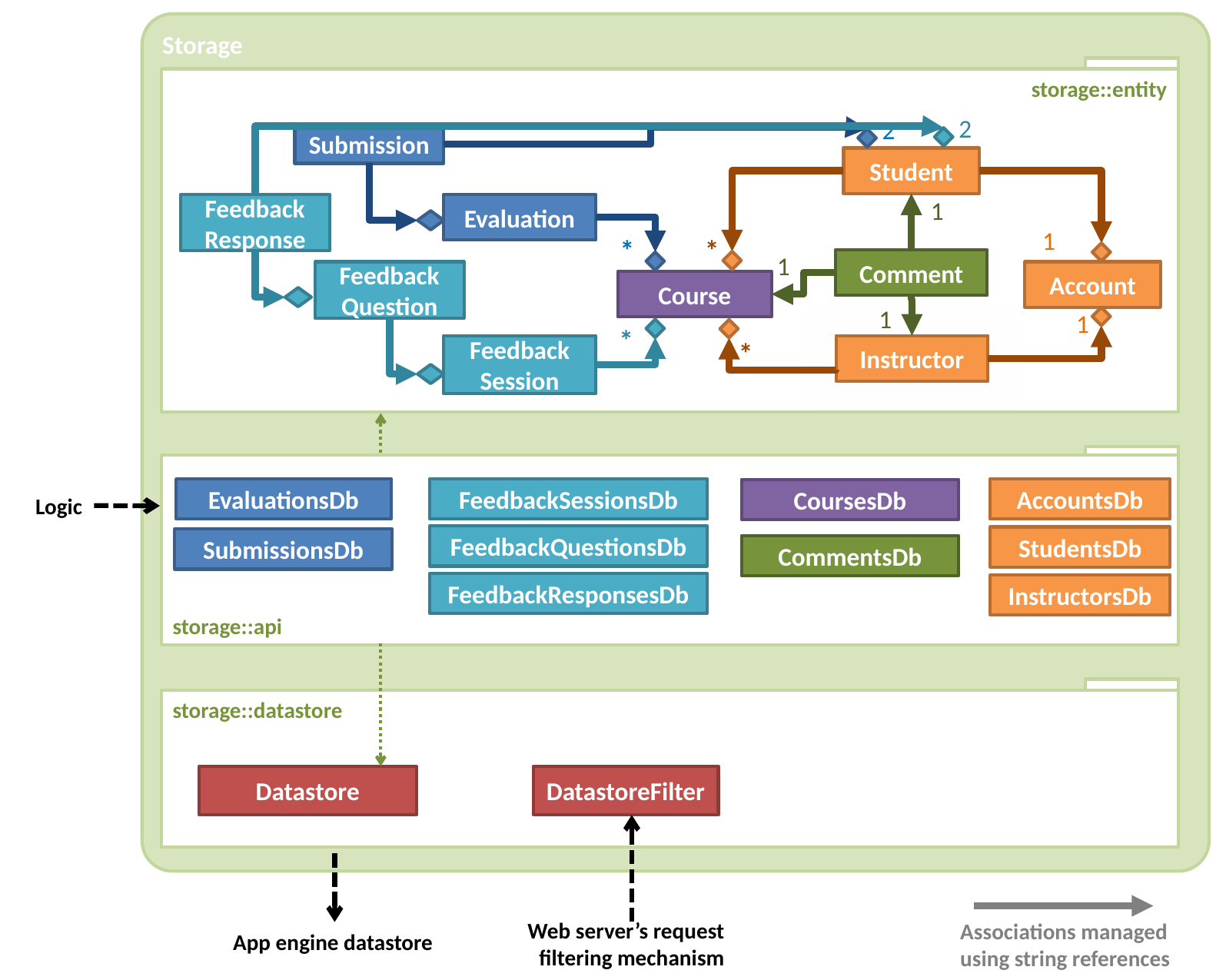

2
2
Submission

Student
Feedback
Response
Evaluation
1

1
*
*

Comment

1
Feedback
Question
Account
Course

1

1

*
Feedback
Session
Instructor
*

EvaluationsDb
FeedbackSessionsDb
AccountsDb
CoursesDb
Logic
FeedbackQuestionsDb
StudentsDb
SubmissionsDb
CommentsDb
FeedbackResponsesDb
InstructorsDb
Datastore
DatastoreFilter
Web server’s request filtering mechanism
App engine datastore